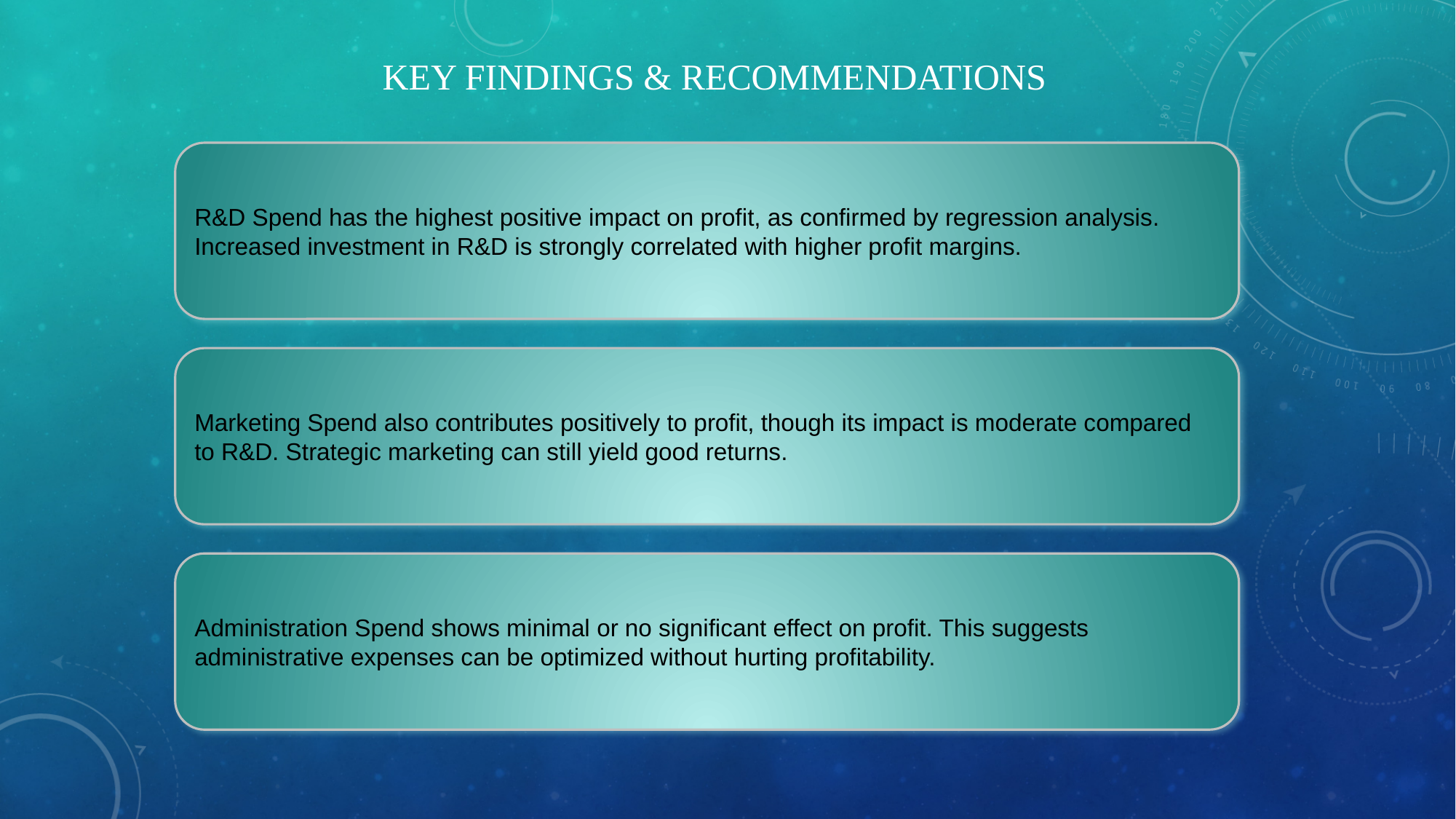

# KEY FINDINGS & RECOMMENDATIONS
R&D Spend has the highest positive impact on profit, as confirmed by regression analysis. Increased investment in R&D is strongly correlated with higher profit margins.
Marketing Spend also contributes positively to profit, though its impact is moderate compared to R&D. Strategic marketing can still yield good returns.
Administration Spend shows minimal or no significant effect on profit. This suggests administrative expenses can be optimized without hurting profitability.